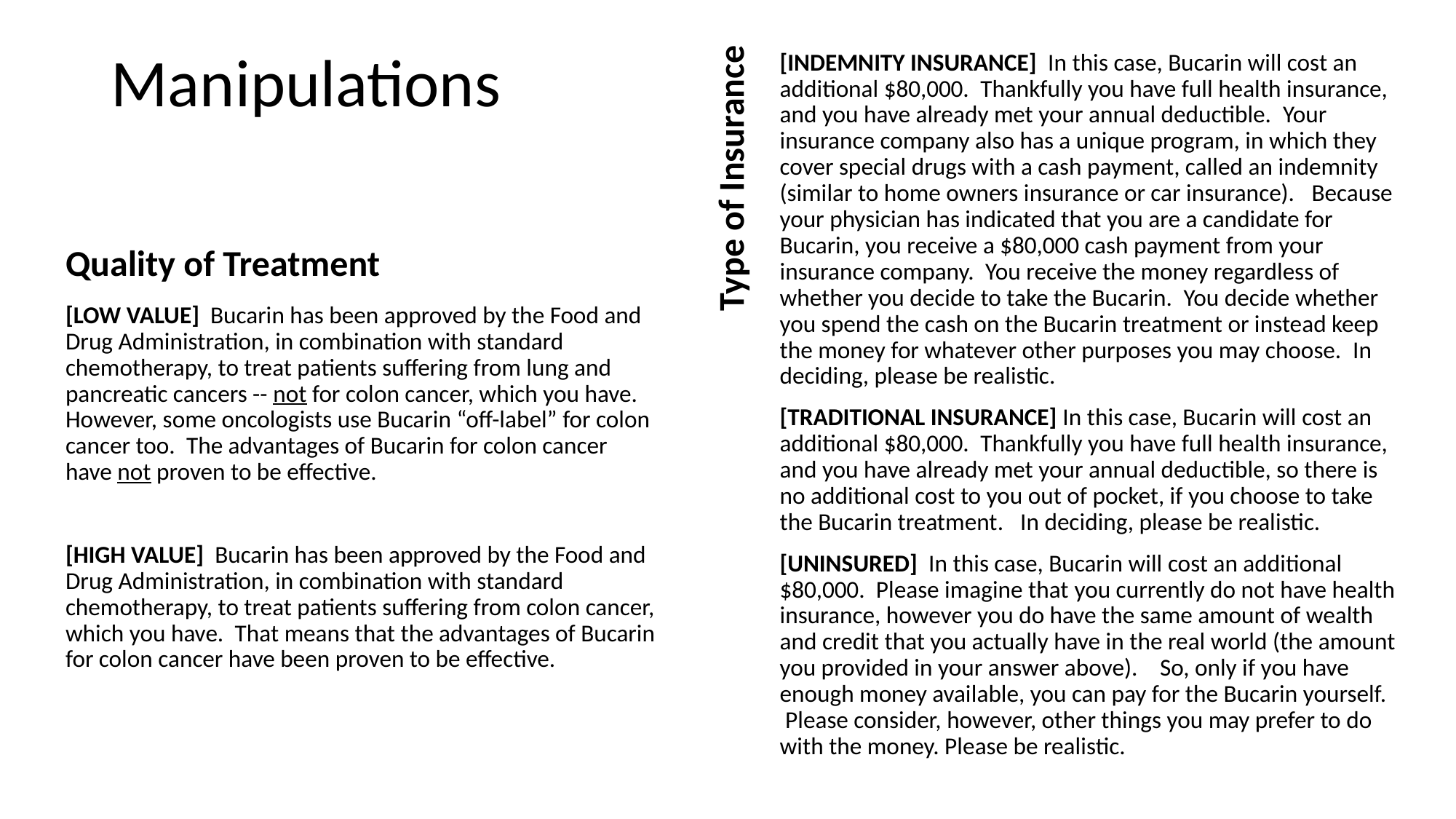

Type of Insurance
# Manipulations
[INDEMNITY INSURANCE]  In this case, Bucarin will cost an additional $80,000.  Thankfully you have full health insurance, and you have already met your annual deductible.  Your insurance company also has a unique program, in which they cover special drugs with a cash payment, called an indemnity (similar to home owners insurance or car insurance).   Because your physician has indicated that you are a candidate for Bucarin, you receive a $80,000 cash payment from your insurance company.  You receive the money regardless of whether you decide to take the Bucarin.  You decide whether you spend the cash on the Bucarin treatment or instead keep the money for whatever other purposes you may choose.  In deciding, please be realistic.
[TRADITIONAL INSURANCE] In this case, Bucarin will cost an additional $80,000.  Thankfully you have full health insurance, and you have already met your annual deductible, so there is no additional cost to you out of pocket, if you choose to take the Bucarin treatment.   In deciding, please be realistic.
[UNINSURED]  In this case, Bucarin will cost an additional $80,000.  Please imagine that you currently do not have health insurance, however you do have the same amount of wealth and credit that you actually have in the real world (the amount you provided in your answer above).    So, only if you have enough money available, you can pay for the Bucarin yourself.  Please consider, however, other things you may prefer to do with the money. Please be realistic.
Quality of Treatment
[LOW VALUE]  Bucarin has been approved by the Food and Drug Administration, in combination with standard chemotherapy, to treat patients suffering from lung and pancreatic cancers -- not for colon cancer, which you have.  However, some oncologists use Bucarin “off-label” for colon cancer too.  The advantages of Bucarin for colon cancer have not proven to be effective.

[HIGH VALUE]  Bucarin has been approved by the Food and Drug Administration, in combination with standard chemotherapy, to treat patients suffering from colon cancer, which you have.  That means that the advantages of Bucarin for colon cancer have been proven to be effective.